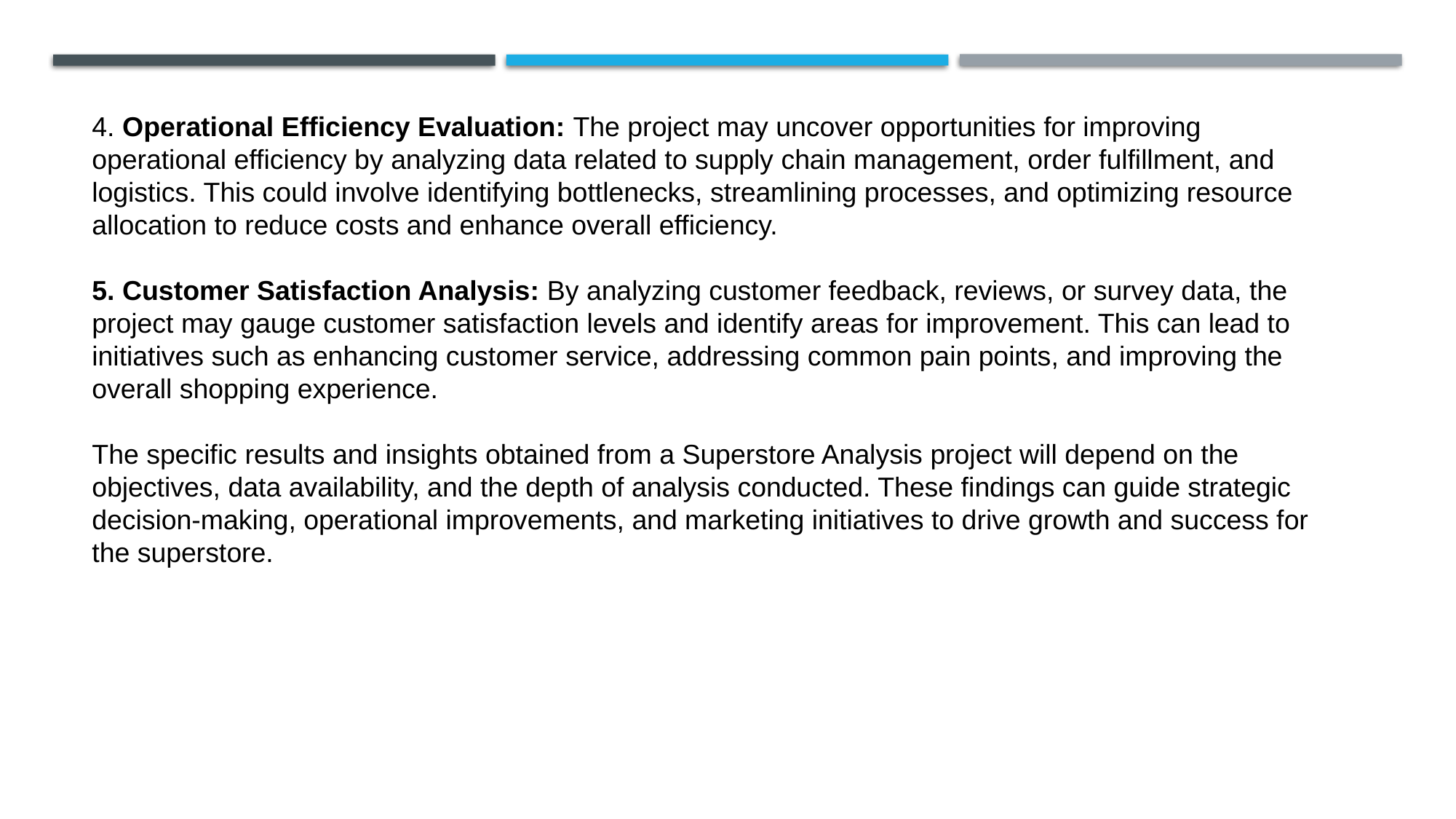

4. Operational Efficiency Evaluation: The project may uncover opportunities for improving operational efficiency by analyzing data related to supply chain management, order fulfillment, and logistics. This could involve identifying bottlenecks, streamlining processes, and optimizing resource allocation to reduce costs and enhance overall efficiency.

5. Customer Satisfaction Analysis: By analyzing customer feedback, reviews, or survey data, the project may gauge customer satisfaction levels and identify areas for improvement. This can lead to initiatives such as enhancing customer service, addressing common pain points, and improving the overall shopping experience.

The specific results and insights obtained from a Superstore Analysis project will depend on the objectives, data availability, and the depth of analysis conducted. These findings can guide strategic decision-making, operational improvements, and marketing initiatives to drive growth and success for the superstore.